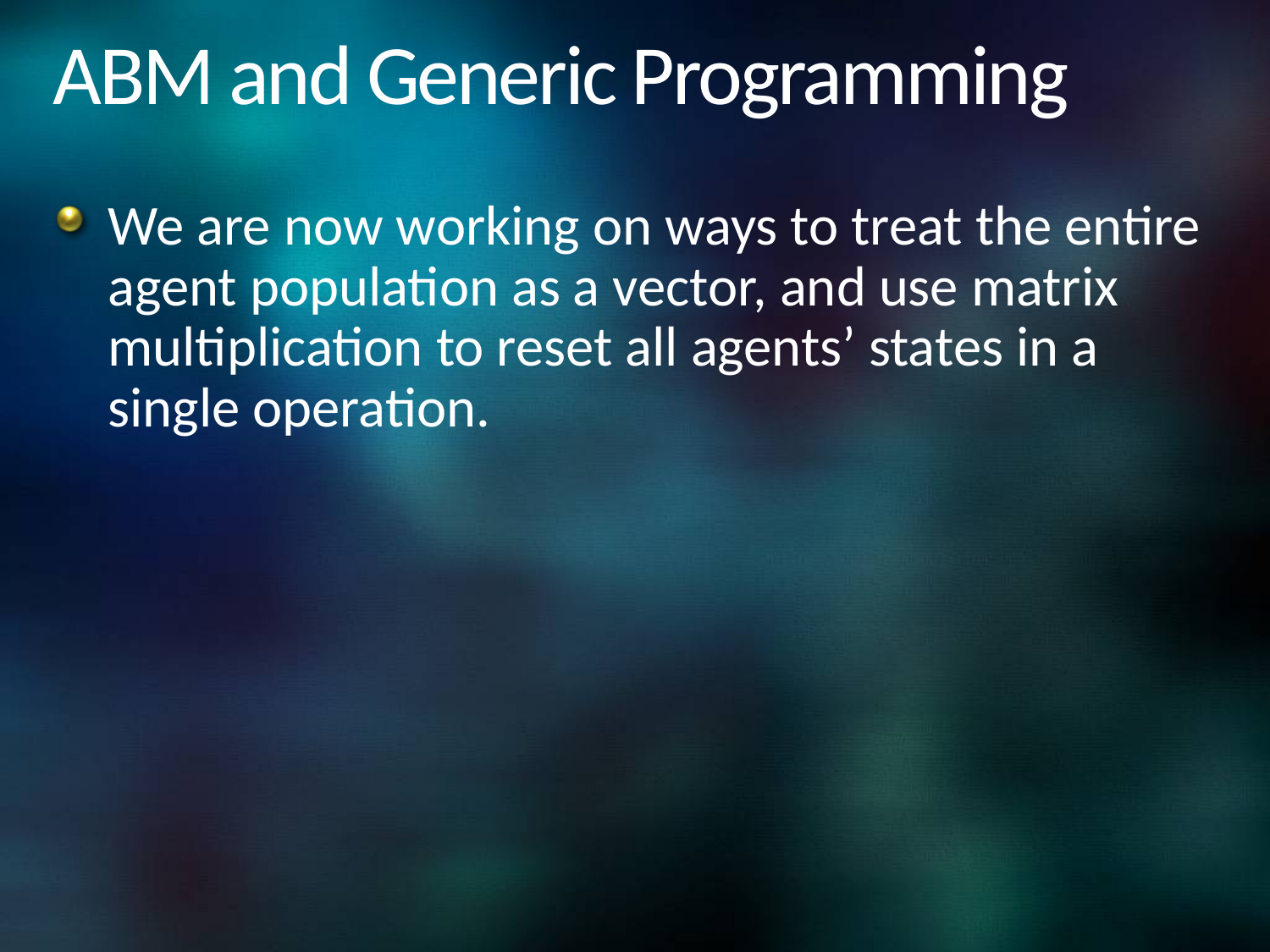

# ABM and Generic Programming
We are now working on ways to treat the entire agent population as a vector, and use matrix multiplication to reset all agents’ states in a single operation.